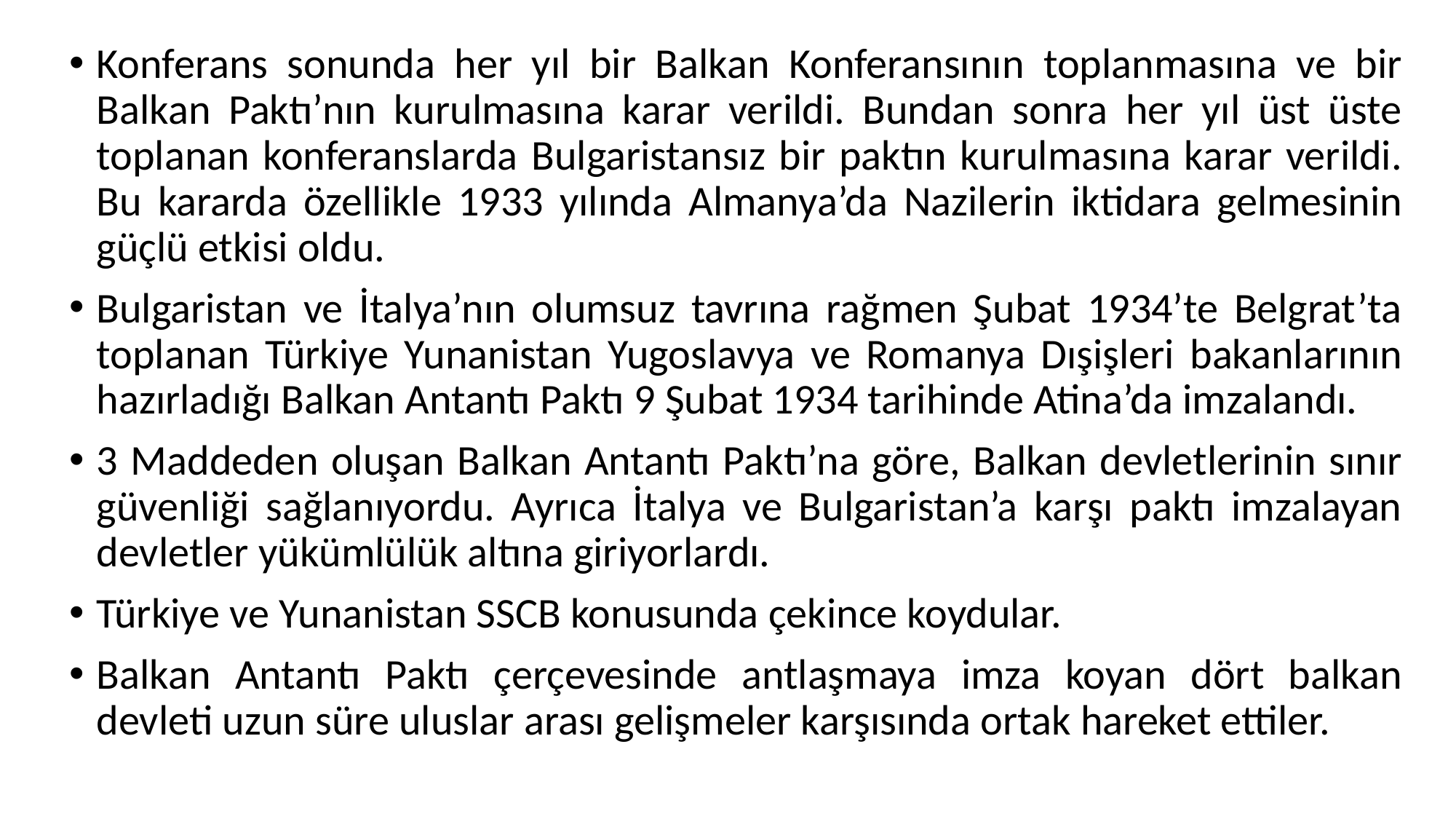

Konferans sonunda her yıl bir Balkan Konferansının toplanmasına ve bir Balkan Paktı’nın kurulmasına karar verildi. Bundan sonra her yıl üst üste toplanan konferanslarda Bulgaristansız bir paktın kurulmasına karar verildi. Bu kararda özellikle 1933 yılında Almanya’da Nazilerin iktidara gelmesinin güçlü etkisi oldu.
Bulgaristan ve İtalya’nın olumsuz tavrına rağmen Şubat 1934’te Belgrat’ta toplanan Türkiye Yunanistan Yugoslavya ve Romanya Dışişleri bakanlarının hazırladığı Balkan Antantı Paktı 9 Şubat 1934 tarihinde Atina’da imzalandı.
3 Maddeden oluşan Balkan Antantı Paktı’na göre, Balkan devletlerinin sınır güvenliği sağlanıyordu. Ayrıca İtalya ve Bulgaristan’a karşı paktı imzalayan devletler yükümlülük altına giriyorlardı.
Türkiye ve Yunanistan SSCB konusunda çekince koydular.
Balkan Antantı Paktı çerçevesinde antlaşmaya imza koyan dört balkan devleti uzun süre uluslar arası gelişmeler karşısında ortak hareket ettiler.